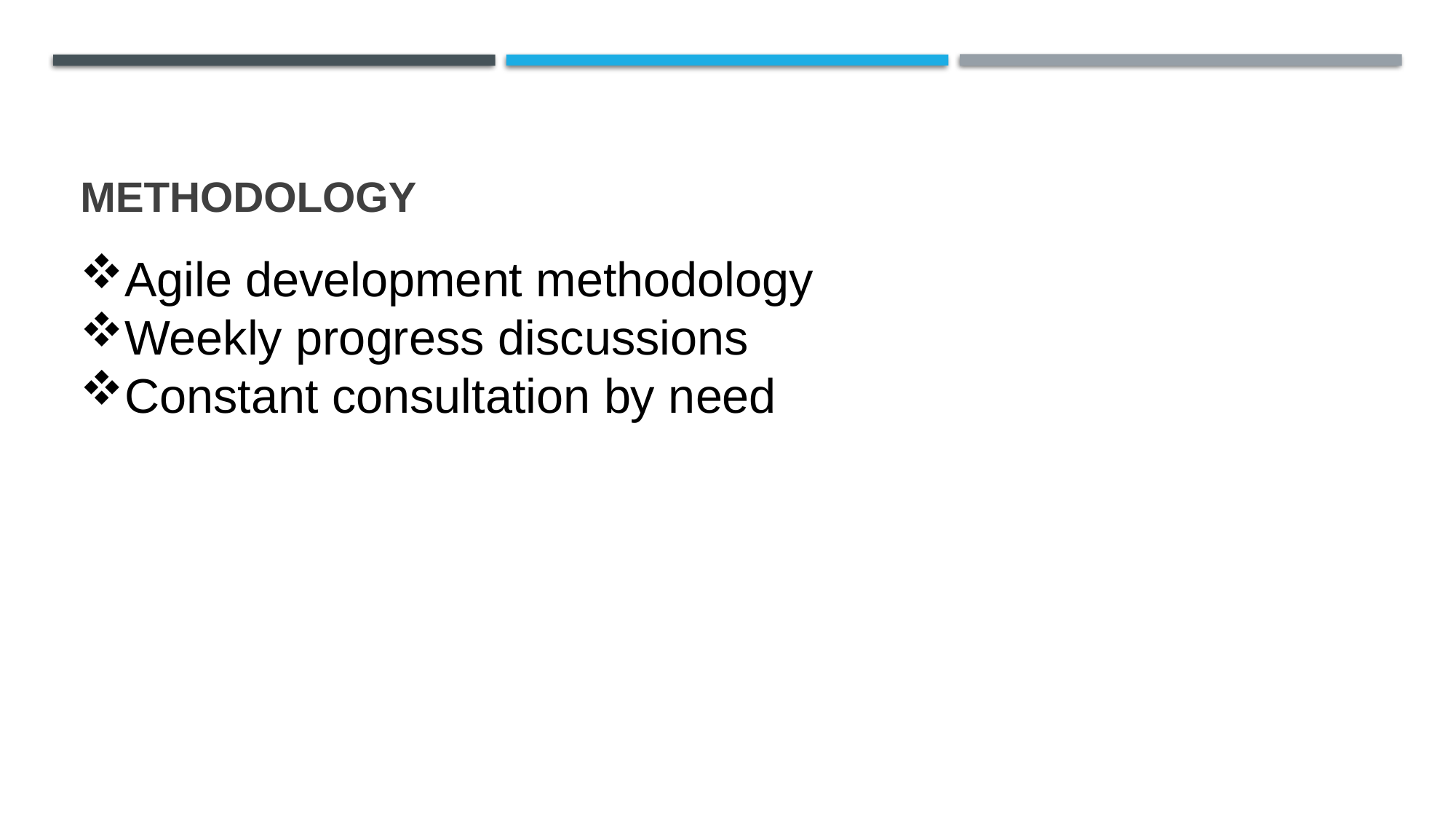

# Methodology
Agile development methodology
Weekly progress discussions
Constant consultation by need